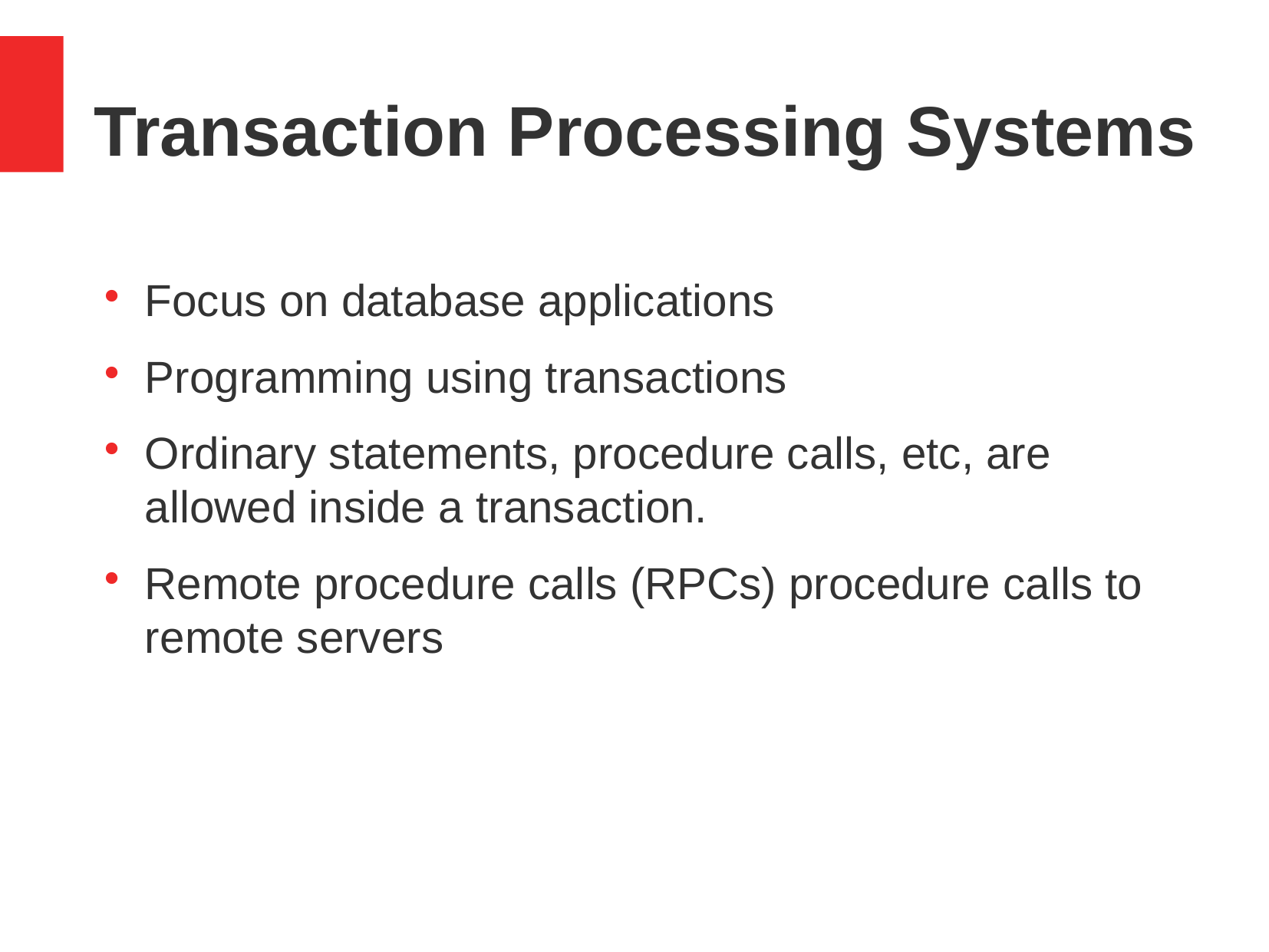

Transaction Processing Systems
Focus on database applications
Programming using transactions
Ordinary statements, procedure calls, etc, are allowed inside a transaction.
Remote procedure calls (RPCs) procedure calls to remote servers